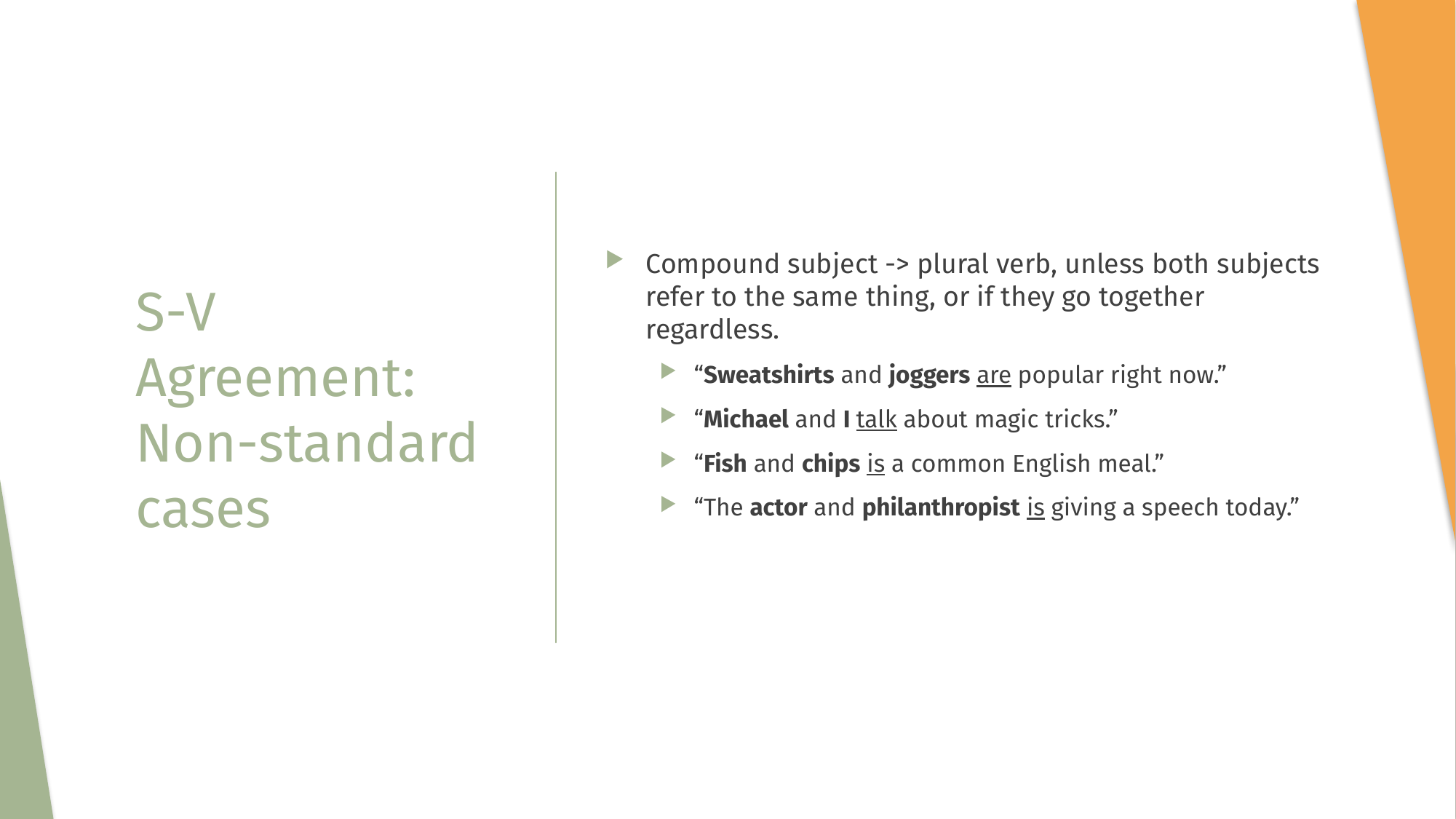

Compound subject -> plural verb, unless both subjects refer to the same thing, or if they go together regardless.
“Sweatshirts and joggers are popular right now.”
“Michael and I talk about magic tricks.”
“Fish and chips is a common English meal.”
“The actor and philanthropist is giving a speech today.”

# S-V Agreement: Non-standard cases